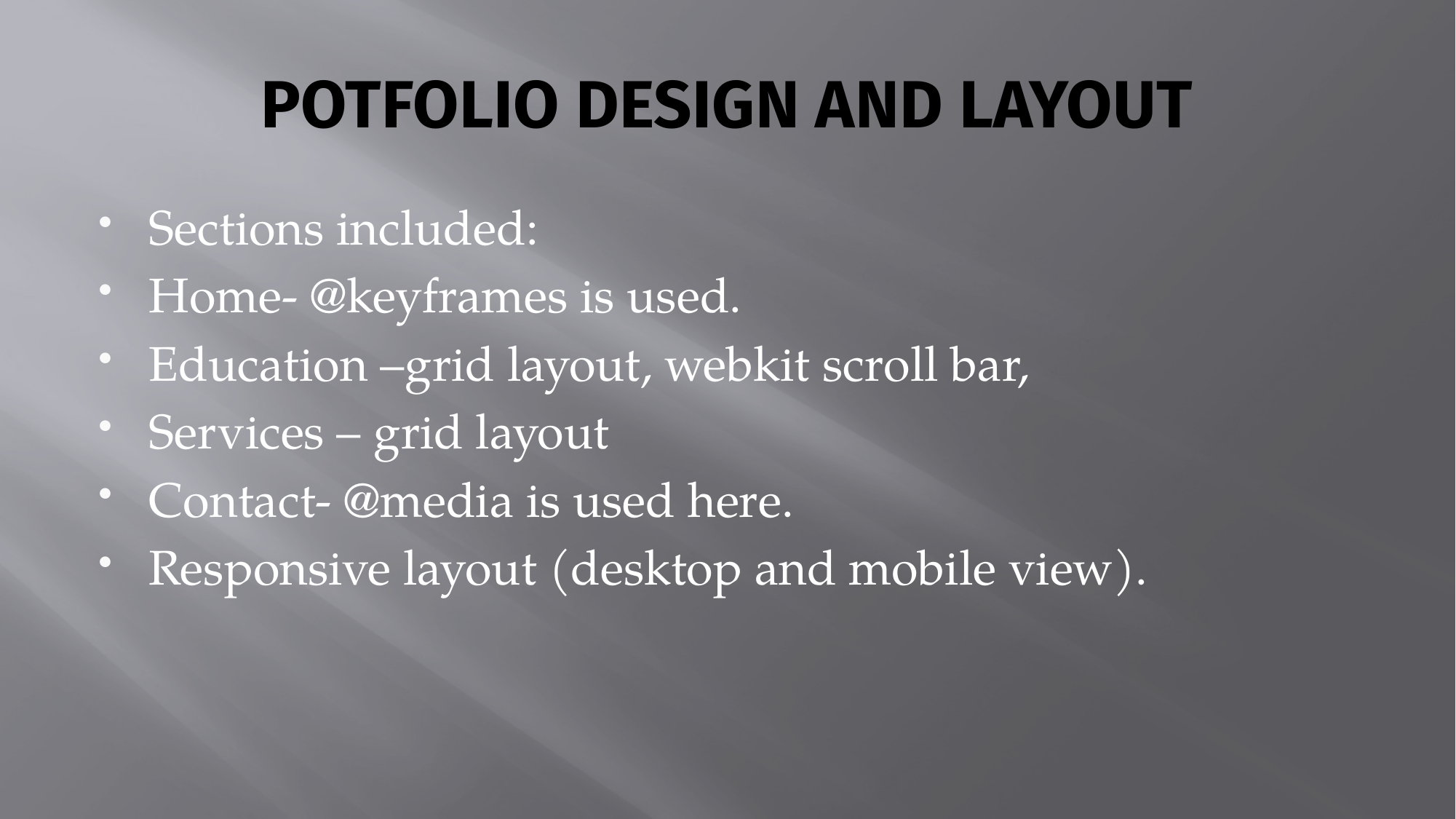

# POTFOLIO DESIGN AND LAYOUT
Sections included:
Home- @keyframes is used.
Education –grid layout, webkit scroll bar,
Services – grid layout
Contact- @media is used here.
Responsive layout (desktop and mobile view).